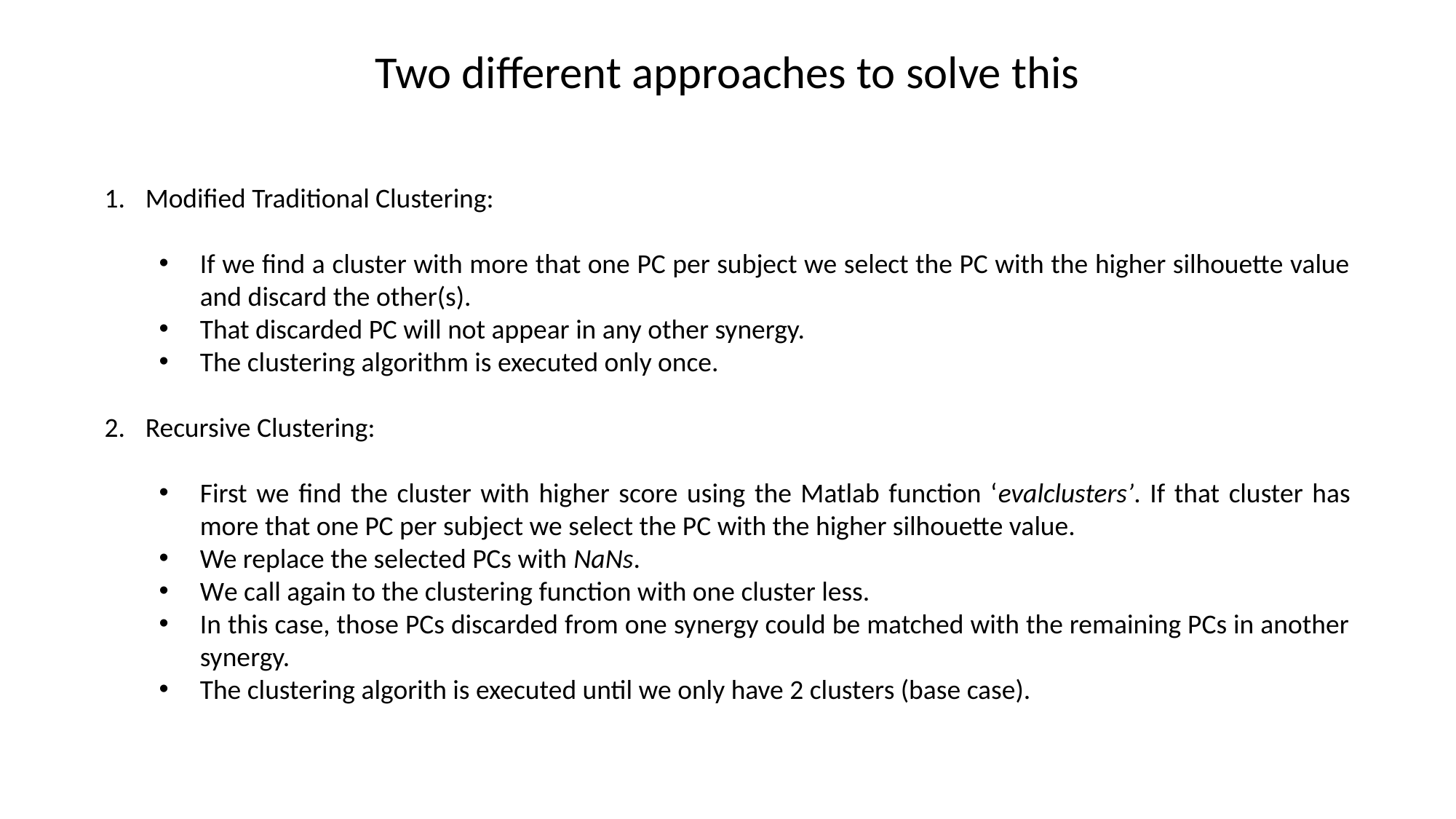

# Two different approaches to solve this
Modified Traditional Clustering:

If we find a cluster with more that one PC per subject we select the PC with the higher silhouette value and discard the other(s).
That discarded PC will not appear in any other synergy.
The clustering algorithm is executed only once.

Recursive Clustering:

First we find the cluster with higher score using the Matlab function ‘evalclusters’. If that cluster has more that one PC per subject we select the PC with the higher silhouette value.
We replace the selected PCs with NaNs.
We call again to the clustering function with one cluster less.
In this case, those PCs discarded from one synergy could be matched with the remaining PCs in another synergy.
The clustering algorith is executed until we only have 2 clusters (base case).